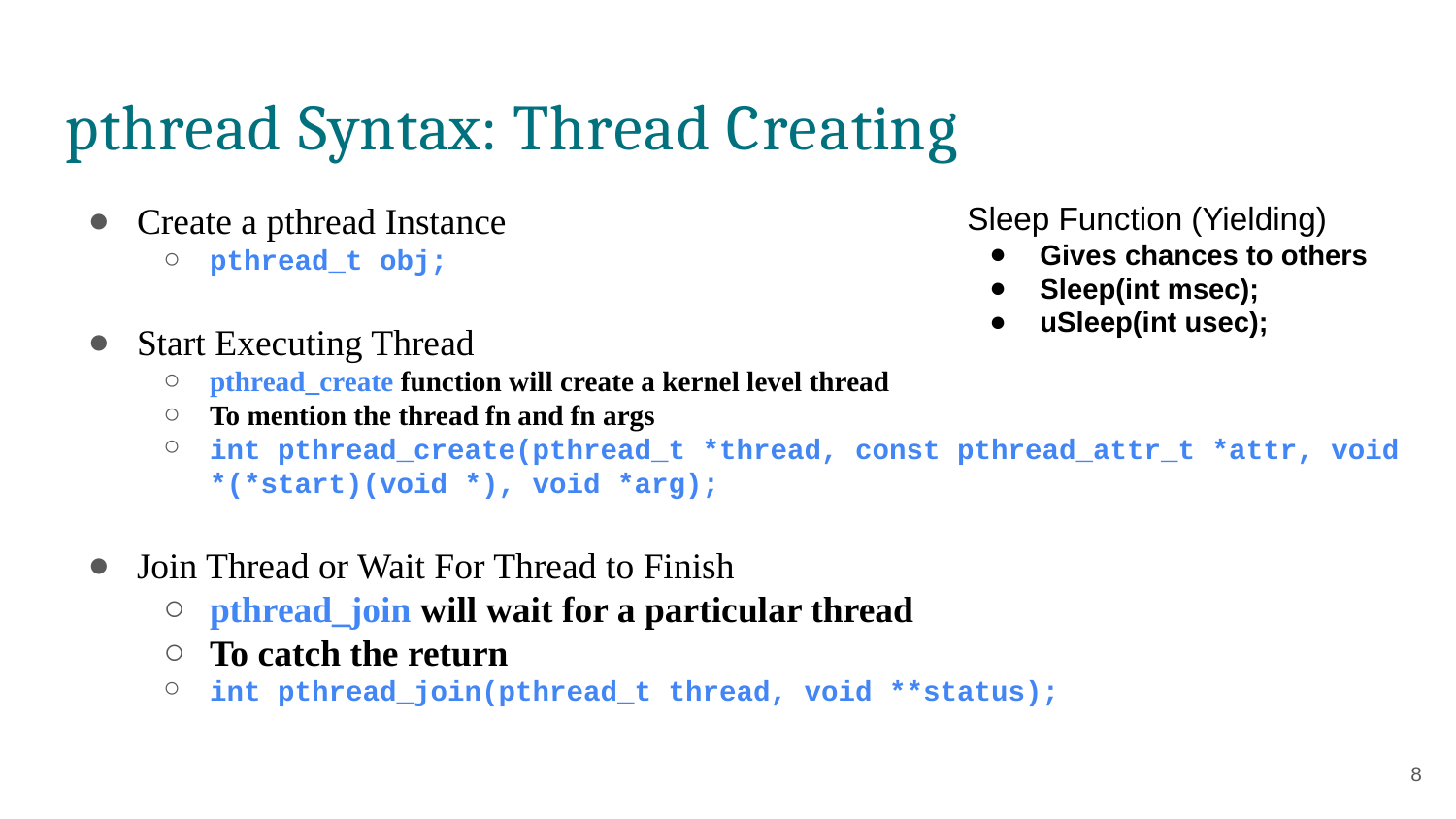

# pthread Syntax: Thread Creating
Create a pthread Instance
pthread_t obj;

Start Executing Thread
pthread_create function will create a kernel level thread
To mention the thread fn and fn args
int pthread_create(pthread_t *thread, const pthread_attr_t *attr, void *(*start)(void *), void *arg);

Join Thread or Wait For Thread to Finish
pthread_join will wait for a particular thread
To catch the return
int pthread_join(pthread_t thread, void **status);
Sleep Function (Yielding)
Gives chances to others
Sleep(int msec);
uSleep(int usec);
8